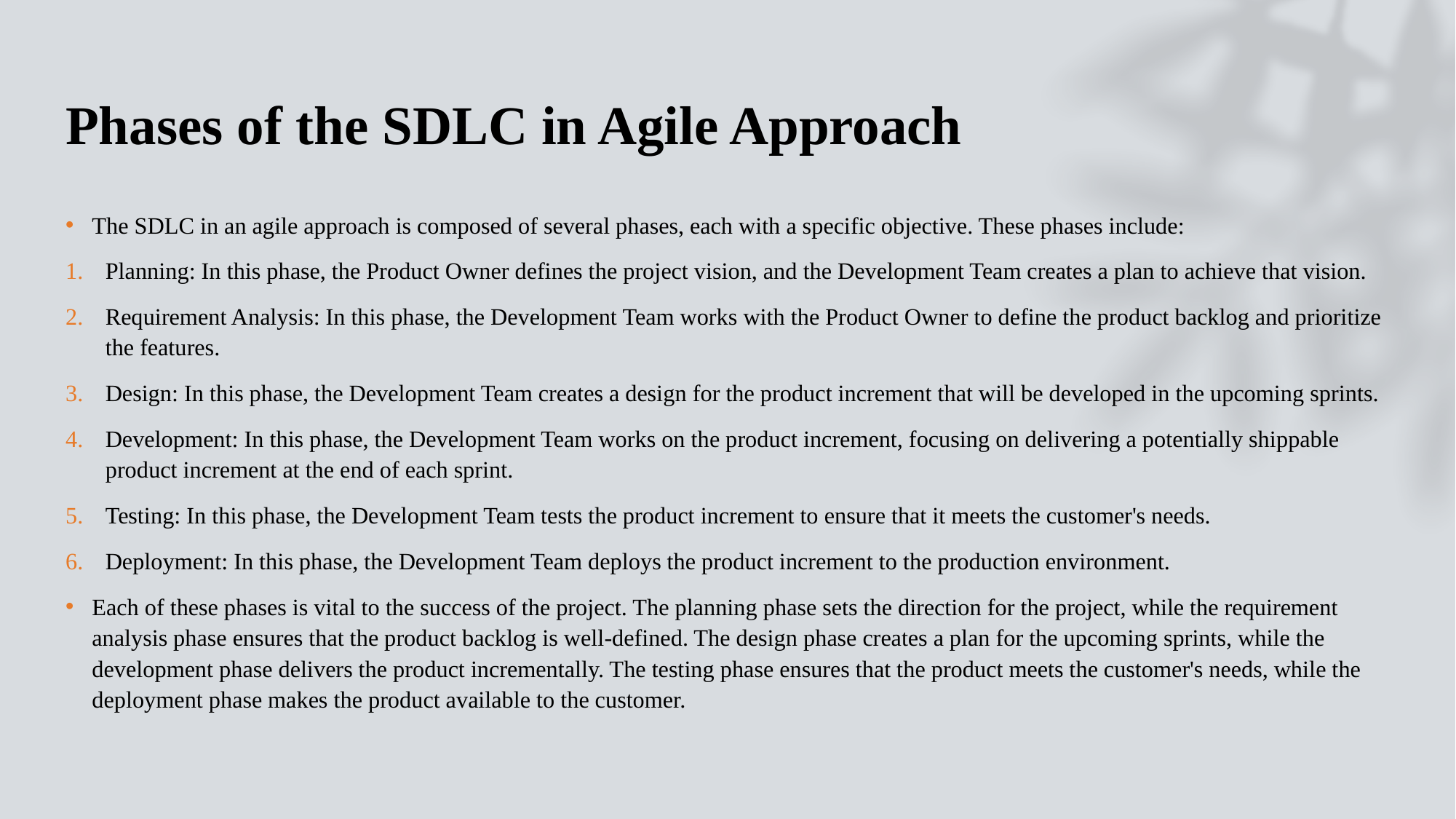

# Phases of the SDLC in Agile Approach
The SDLC in an agile approach is composed of several phases, each with a specific objective. These phases include:
Planning: In this phase, the Product Owner defines the project vision, and the Development Team creates a plan to achieve that vision.
Requirement Analysis: In this phase, the Development Team works with the Product Owner to define the product backlog and prioritize the features.
Design: In this phase, the Development Team creates a design for the product increment that will be developed in the upcoming sprints.
Development: In this phase, the Development Team works on the product increment, focusing on delivering a potentially shippable product increment at the end of each sprint.
Testing: In this phase, the Development Team tests the product increment to ensure that it meets the customer's needs.
Deployment: In this phase, the Development Team deploys the product increment to the production environment.
Each of these phases is vital to the success of the project. The planning phase sets the direction for the project, while the requirement analysis phase ensures that the product backlog is well-defined. The design phase creates a plan for the upcoming sprints, while the development phase delivers the product incrementally. The testing phase ensures that the product meets the customer's needs, while the deployment phase makes the product available to the customer.